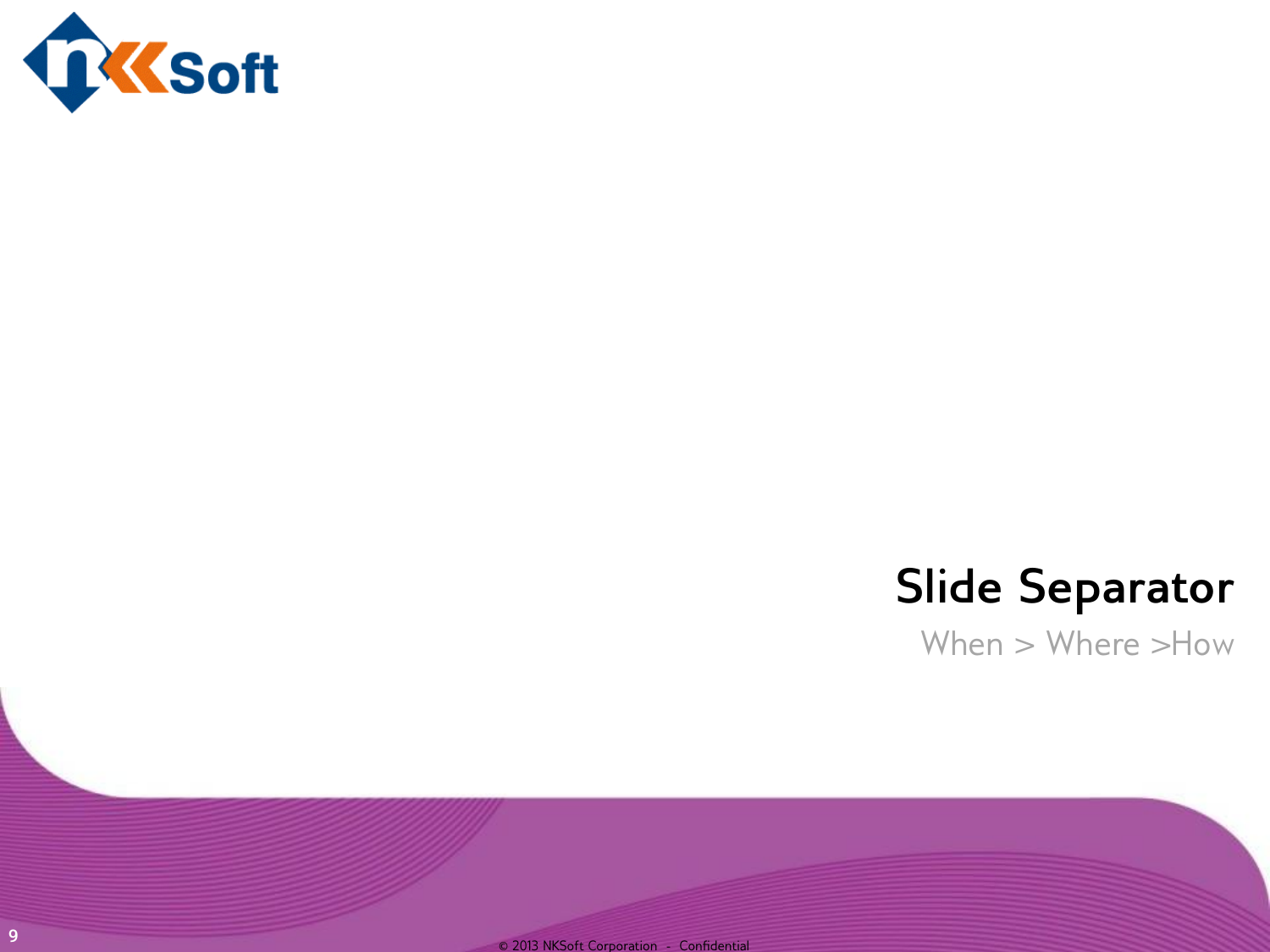

# Slide Separator
When > Where >How